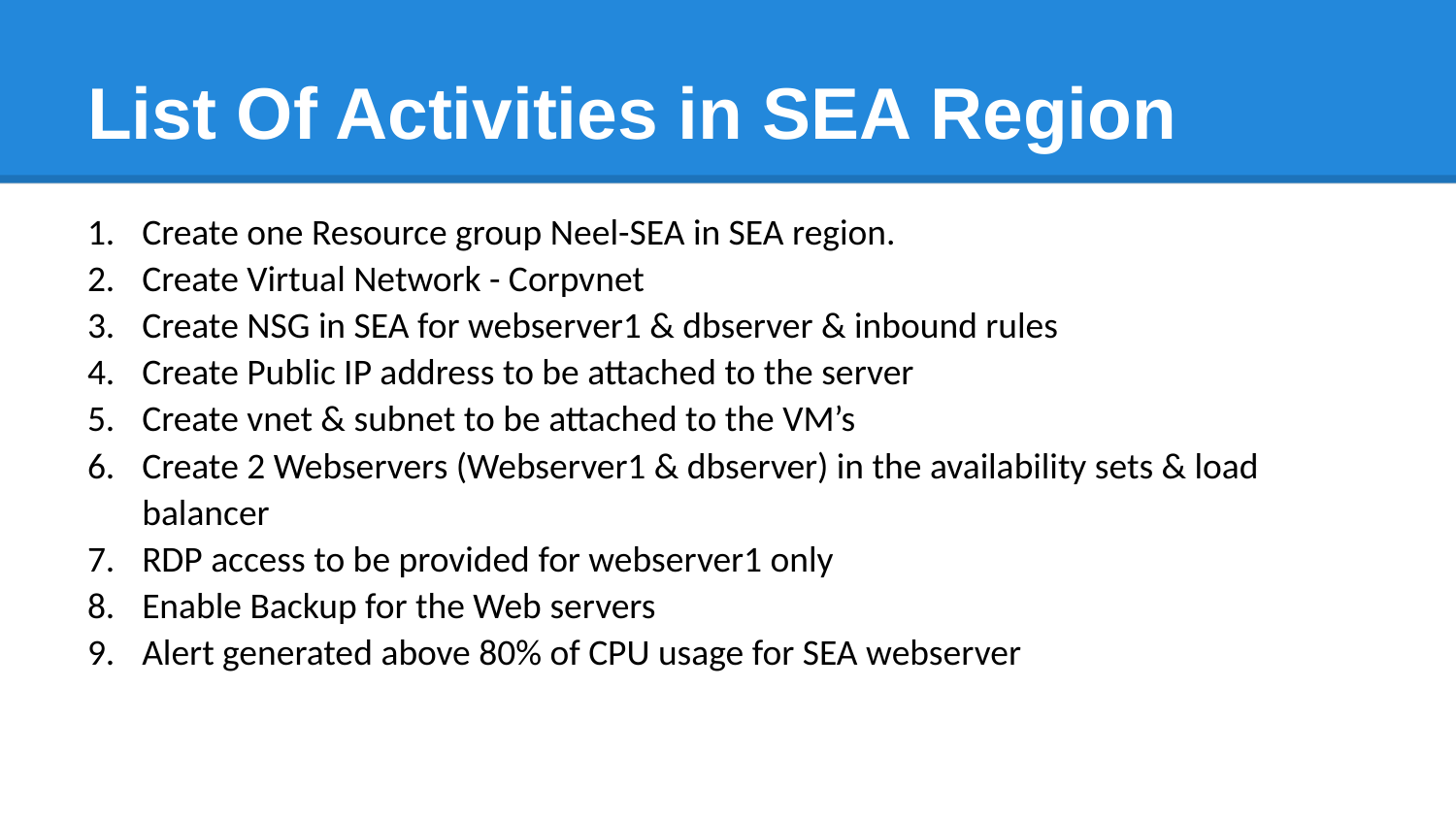

# List Of Activities in SEA Region
Create one Resource group Neel-SEA in SEA region.
Create Virtual Network - Corpvnet
Create NSG in SEA for webserver1 & dbserver & inbound rules
Create Public IP address to be attached to the server
Create vnet & subnet to be attached to the VM’s
Create 2 Webservers (Webserver1 & dbserver) in the availability sets & load balancer
RDP access to be provided for webserver1 only
Enable Backup for the Web servers
Alert generated above 80% of CPU usage for SEA webserver